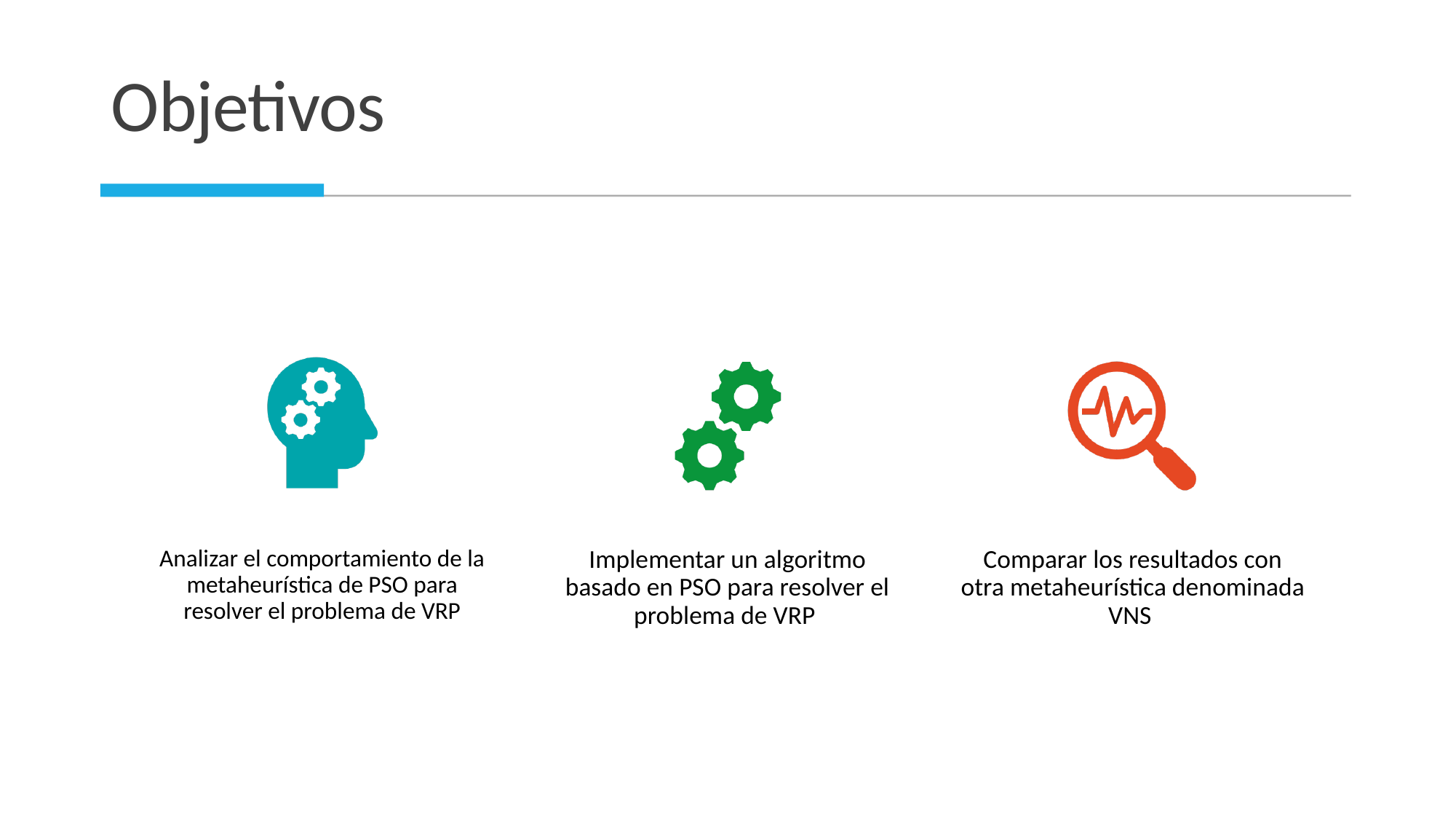

# Objetivos

Analizar el comportamiento de la metaheurística de PSO para resolver el problema de VRP
Implementar un algoritmo basado en PSO para resolver el problema de VRP
Comparar los resultados con otra metaheurística denominada VNS